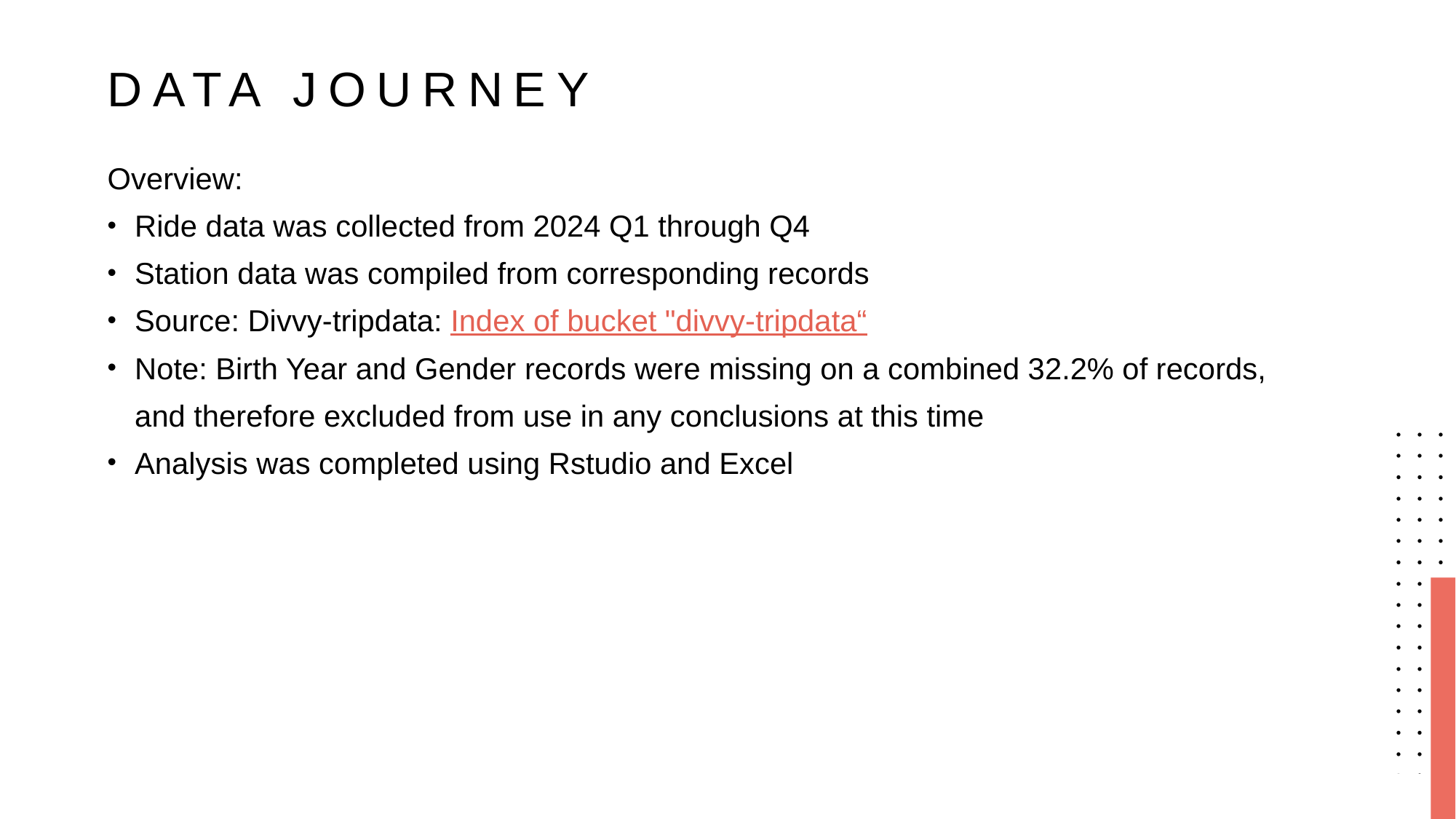

# Data journey
Overview:
Ride data was collected from 2024 Q1 through Q4
Station data was compiled from corresponding records
Source: Divvy-tripdata: Index of bucket "divvy-tripdata“
Note: Birth Year and Gender records were missing on a combined 32.2% of records, and therefore excluded from use in any conclusions at this time
Analysis was completed using Rstudio and Excel